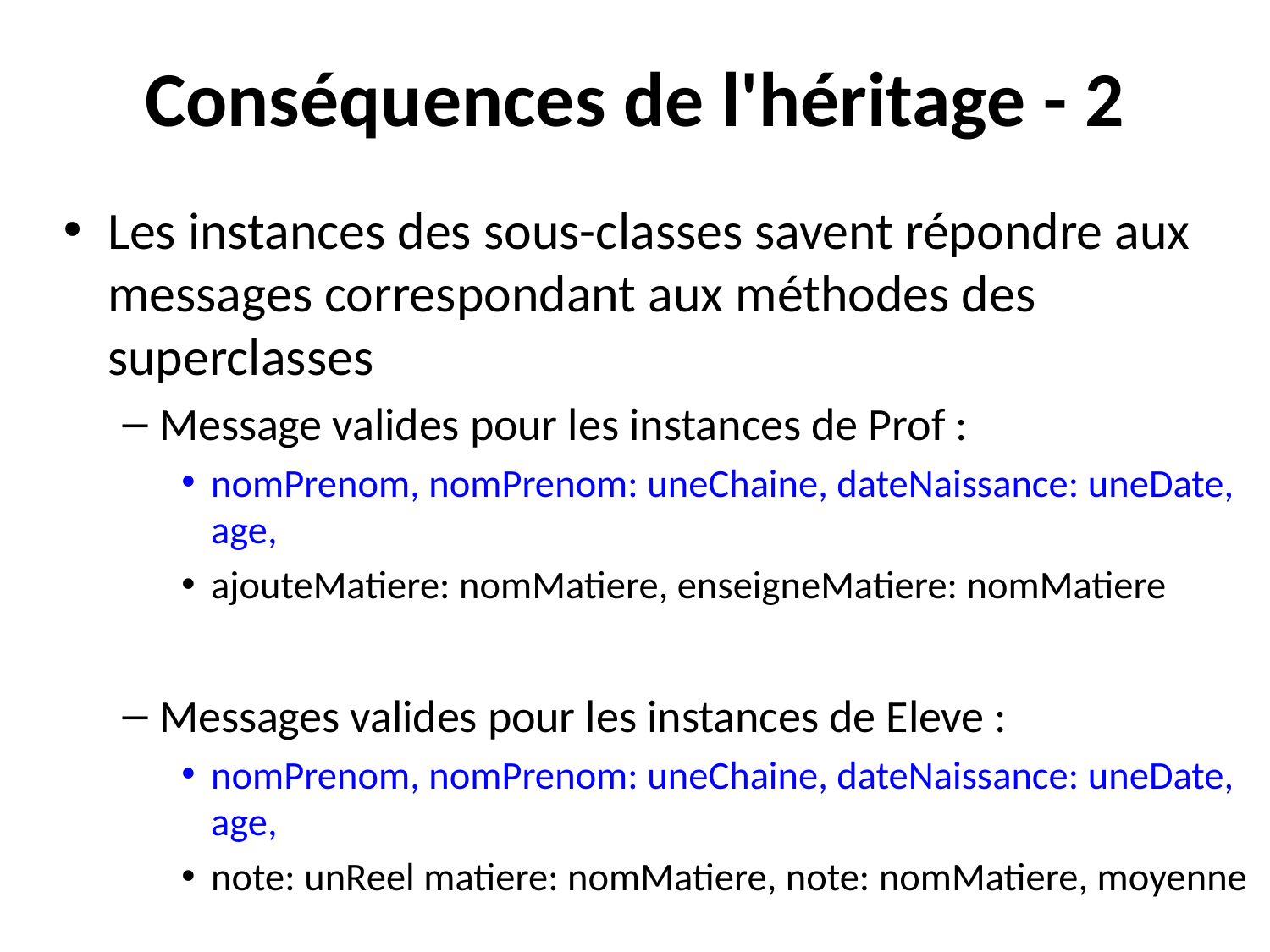

# Conséquences de l'héritage - 2
Les instances des sous-classes savent répondre aux messages correspondant aux méthodes des superclasses
Message valides pour les instances de Prof :
nomPrenom, nomPrenom: uneChaine, dateNaissance: uneDate, age,
ajouteMatiere: nomMatiere, enseigneMatiere: nomMatiere

Messages valides pour les instances de Eleve :
nomPrenom, nomPrenom: uneChaine, dateNaissance: uneDate, age,
note: unReel matiere: nomMatiere, note: nomMatiere, moyenne